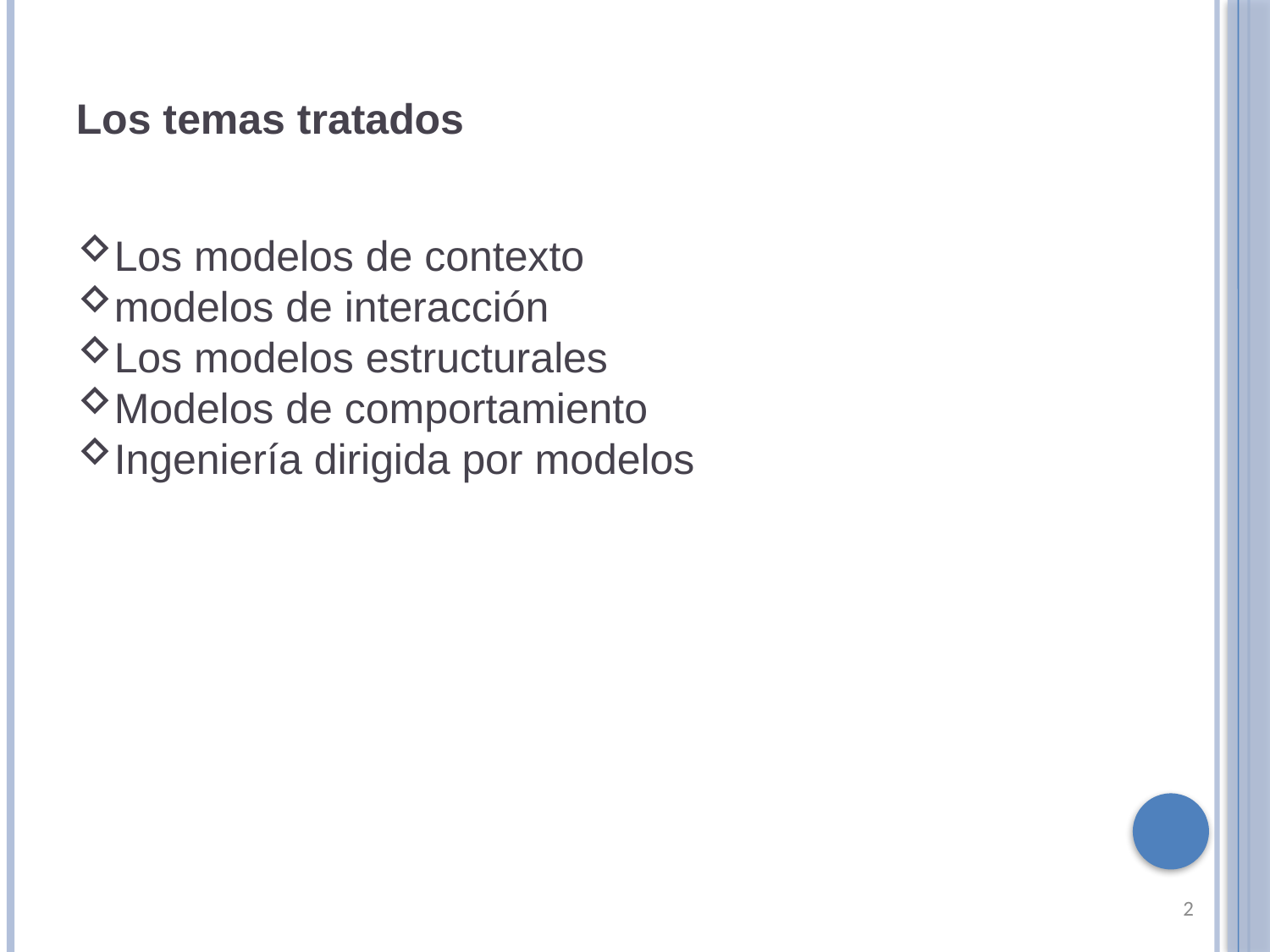

Los temas tratados
Los modelos de contexto
modelos de interacción
Los modelos estructurales
Modelos de comportamiento
Ingeniería dirigida por modelos
2